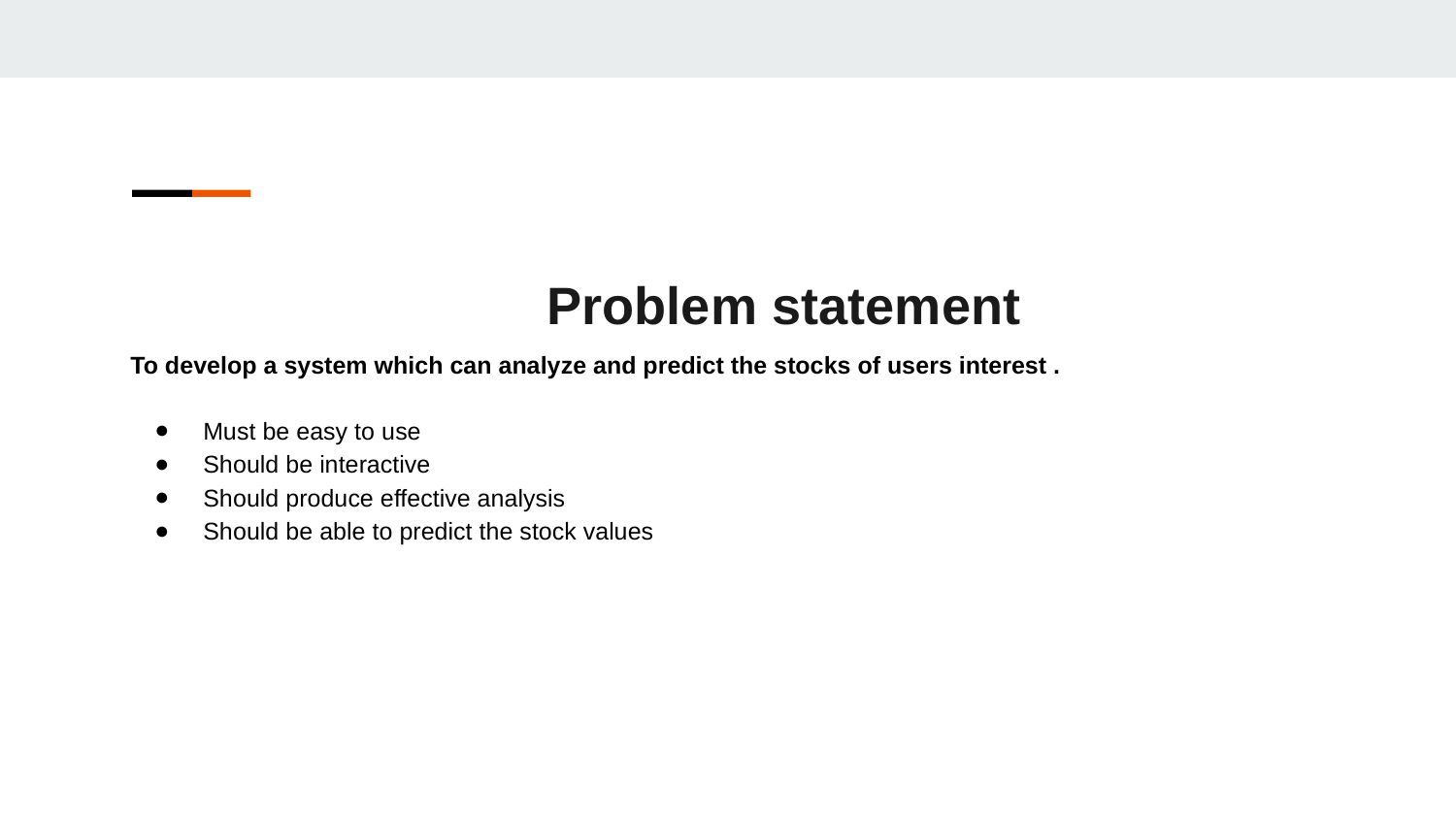

Problem statement
To develop a system which can analyze and predict the stocks of users interest .
Must be easy to use
Should be interactive
Should produce effective analysis
Should be able to predict the stock values